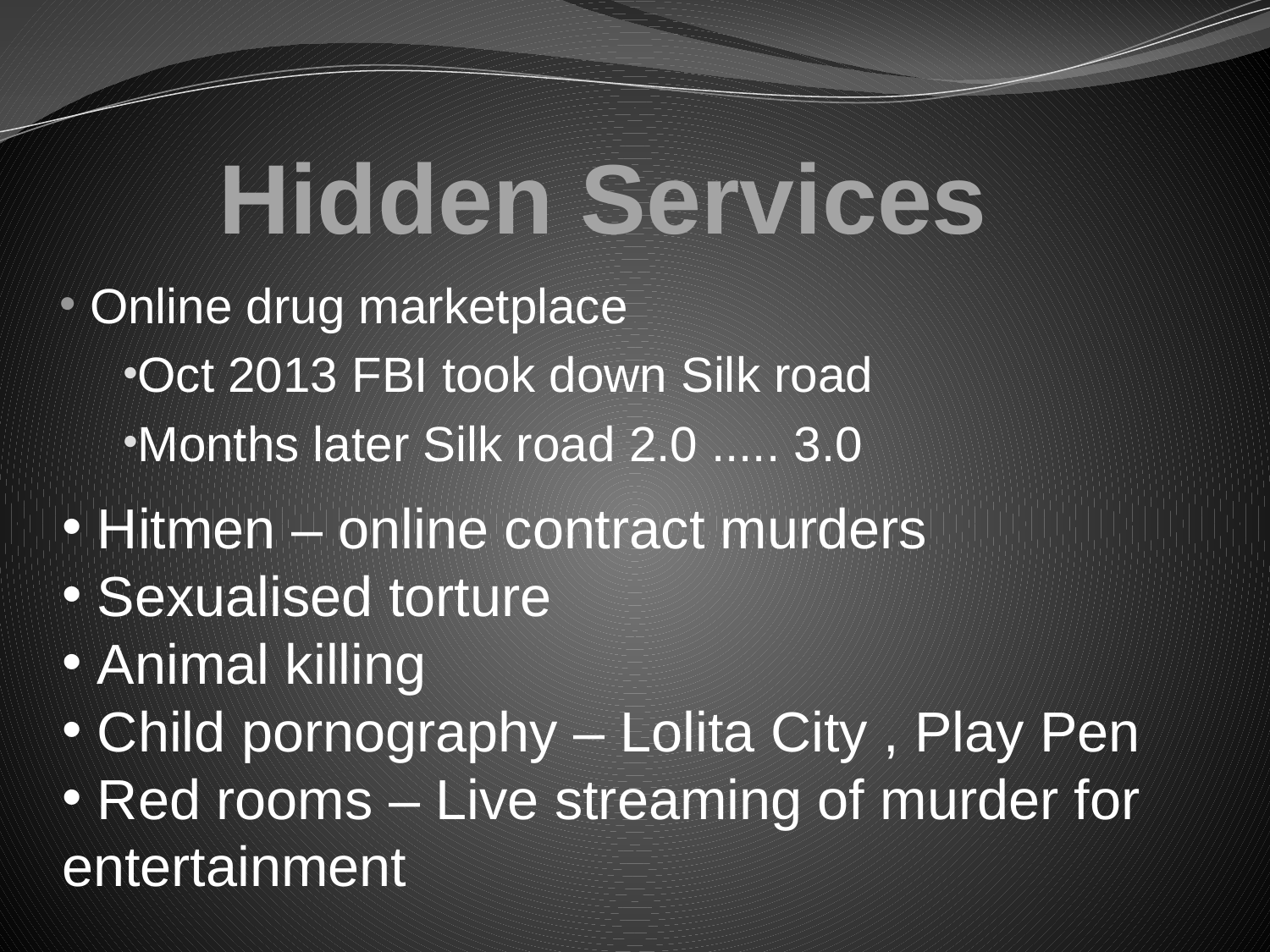

# Hidden Services
 Online drug marketplace
Oct 2013 FBI took down Silk road
Months later Silk road 2.0 ..... 3.0
 Hitmen – online contract murders
 Sexualised torture
 Animal killing
 Child pornography – Lolita City , Play Pen
 Red rooms – Live streaming of murder for   entertainment